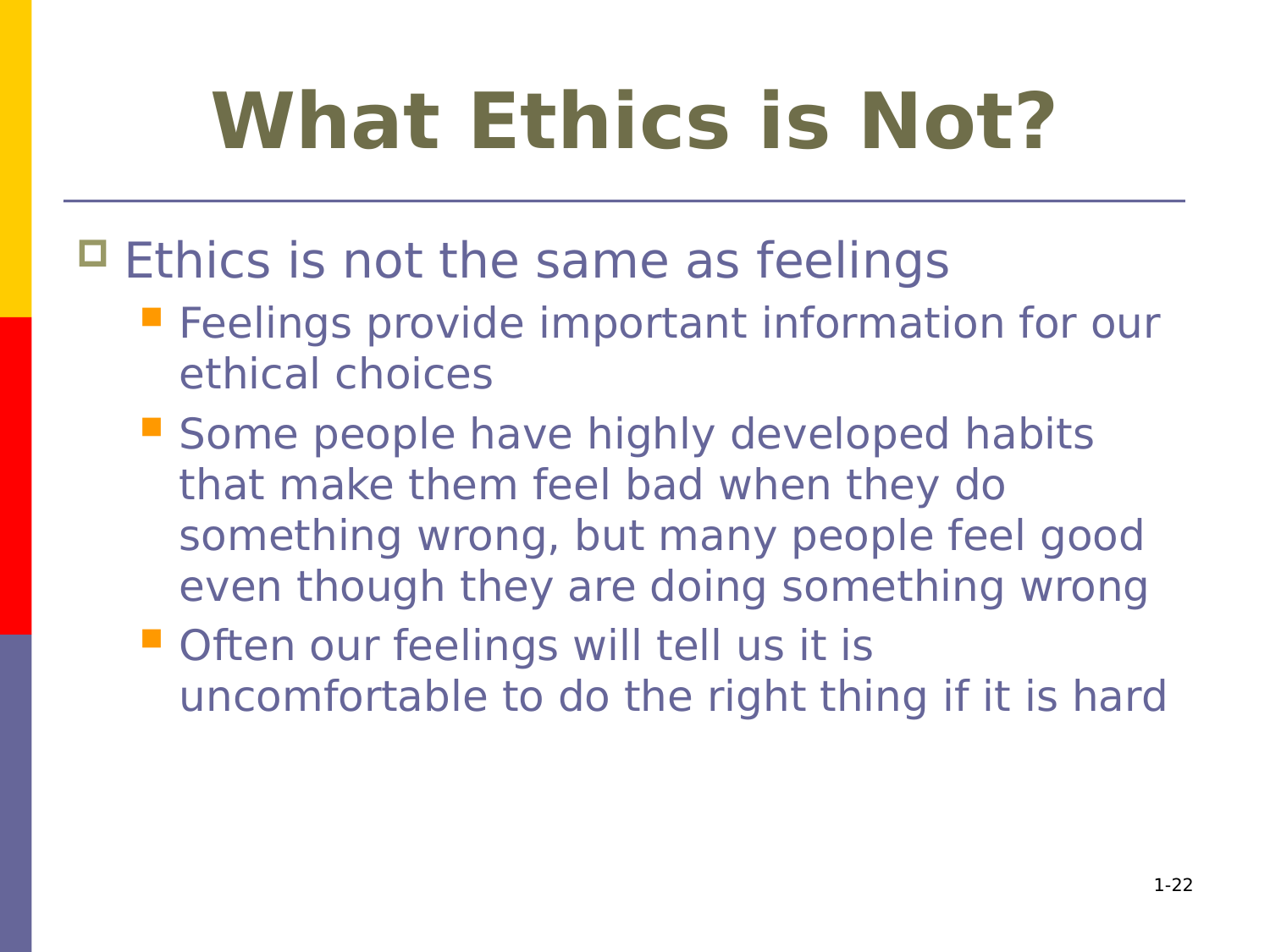

# What Ethics is Not?
Ethics is not the same as feelings
Feelings provide important information for our ethical choices
Some people have highly developed habits that make them feel bad when they do something wrong, but many people feel good even though they are doing something wrong
Often our feelings will tell us it is uncomfortable to do the right thing if it is hard
1-22